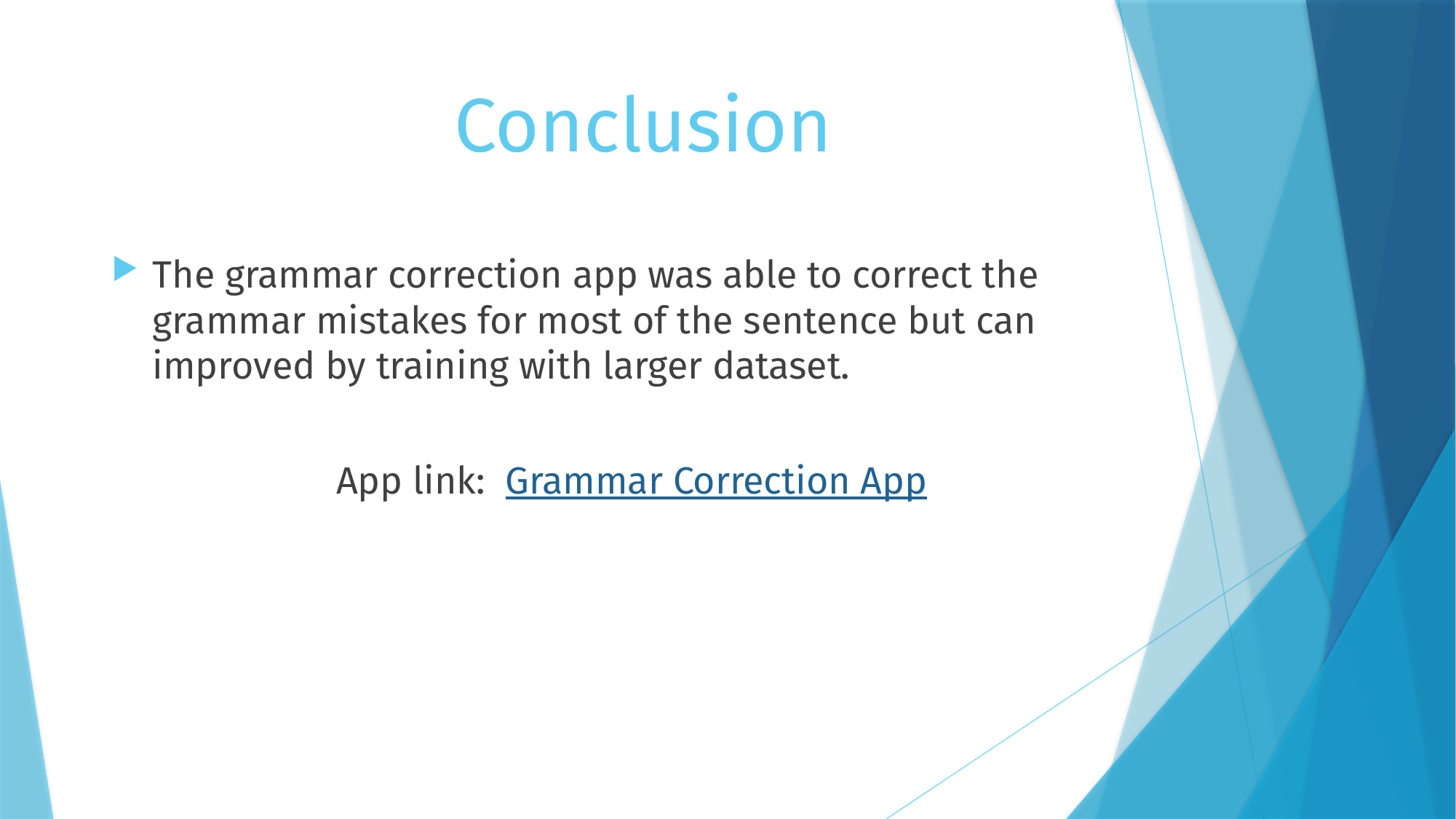

# Conclusion
The grammar correction app was able to correct the grammar mistakes for most of the sentence but can improved by training with larger dataset.
App link:  Grammar Correction App